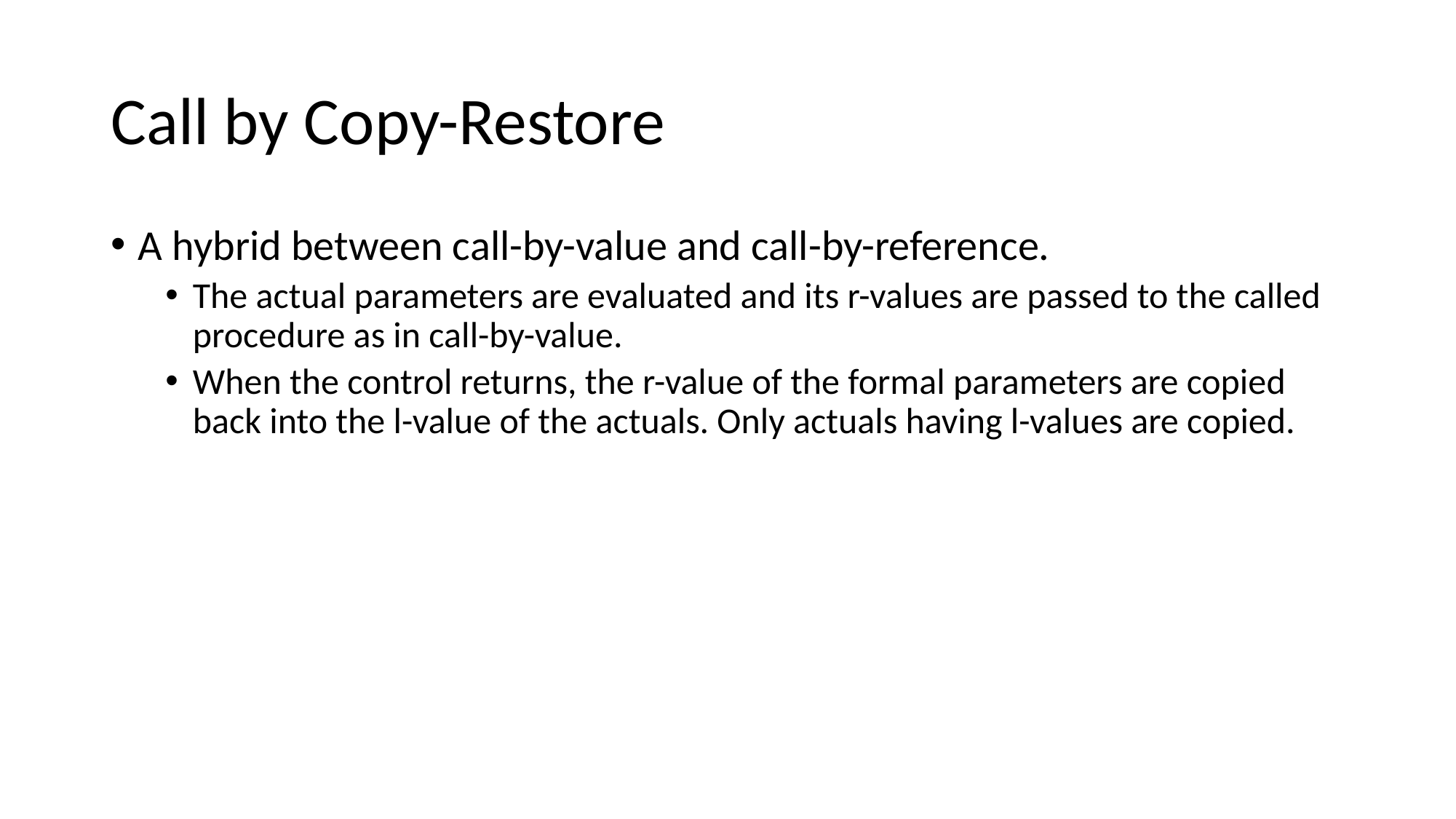

# Call by Copy-Restore
A hybrid between call-by-value and call-by-reference.
The actual parameters are evaluated and its r-values are passed to the called procedure as in call-by-value.
When the control returns, the r-value of the formal parameters are copied back into the l-value of the actuals. Only actuals having l-values are copied.